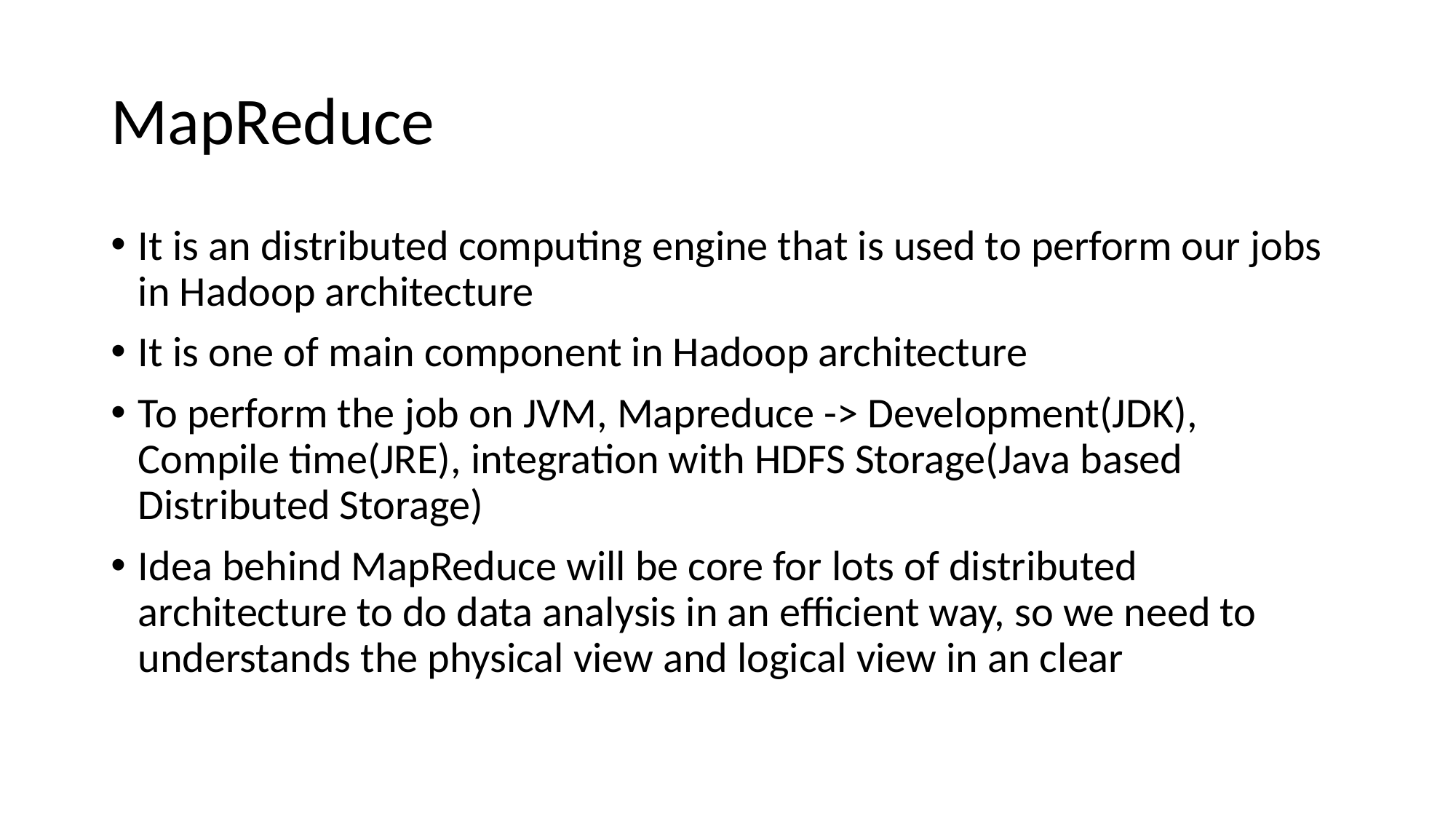

# MapReduce
It is an distributed computing engine that is used to perform our jobs in Hadoop architecture
It is one of main component in Hadoop architecture
To perform the job on JVM, Mapreduce -> Development(JDK), Compile time(JRE), integration with HDFS Storage(Java based Distributed Storage)
Idea behind MapReduce will be core for lots of distributed architecture to do data analysis in an efficient way, so we need to understands the physical view and logical view in an clear